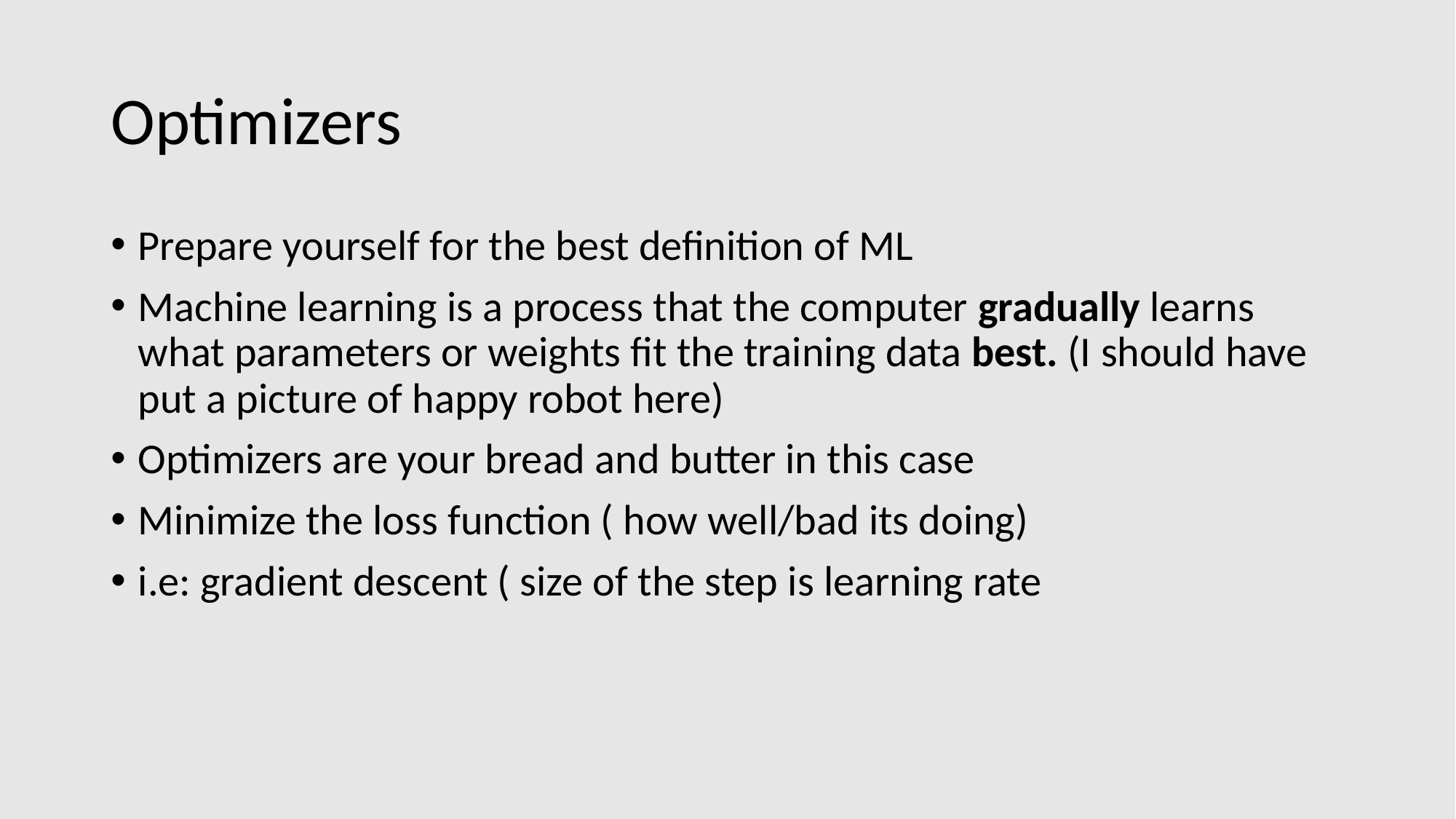

# Optimizers
Prepare yourself for the best definition of ML
Machine learning is a process that the computer gradually learns what parameters or weights fit the training data best. (I should have put a picture of happy robot here)
Optimizers are your bread and butter in this case
Minimize the loss function ( how well/bad its doing)
i.e: gradient descent ( size of the step is learning rate